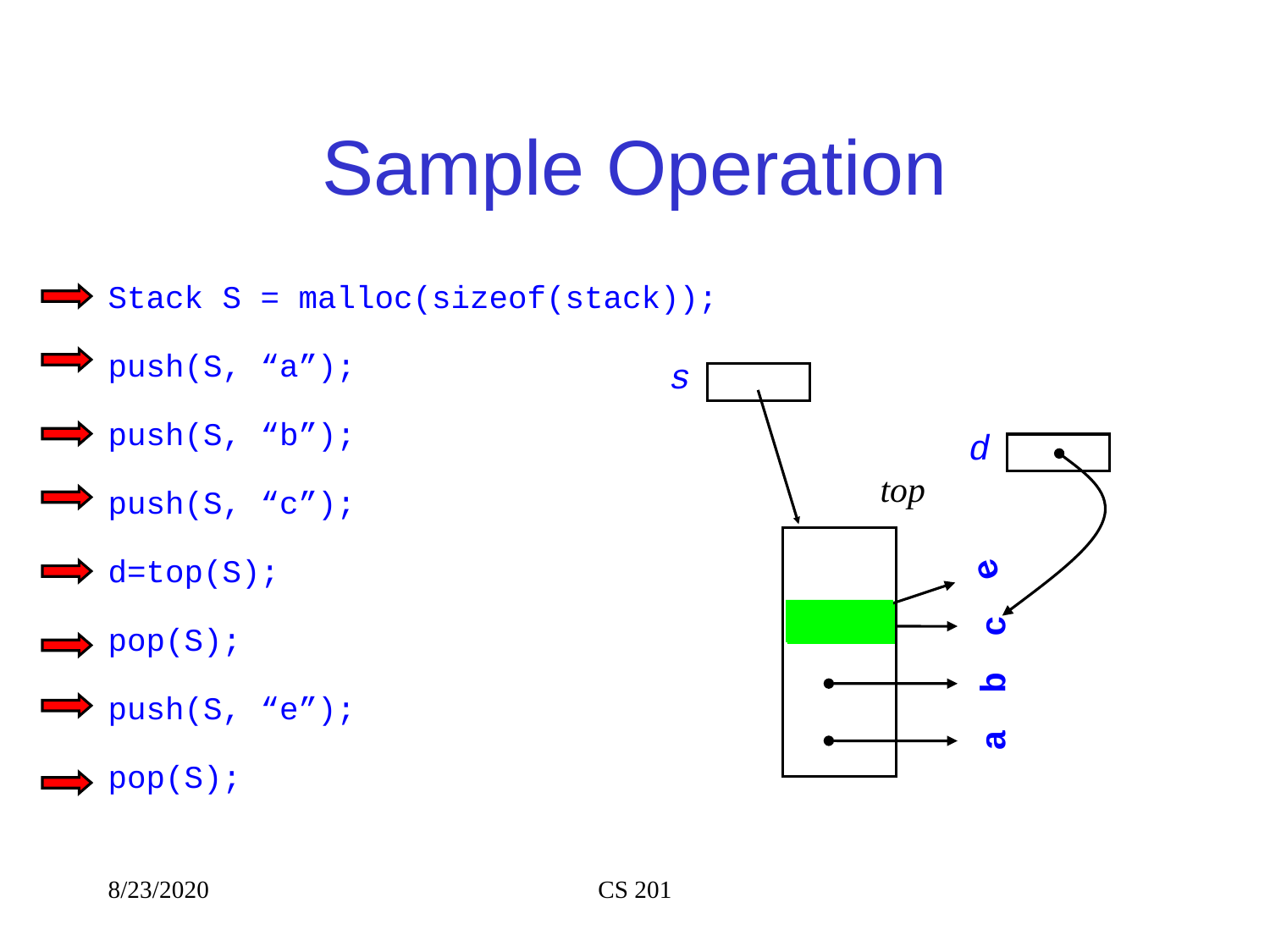

# Sample Operation
Stack S = malloc(sizeof(stack));

push(S, “a”);

push(S, “b”);

push(S, “c”);

d=top(S);

pop(S);

push(S, “e”);

pop(S);

s

top

d

e

c

b

a

8/23/2020
CS 201